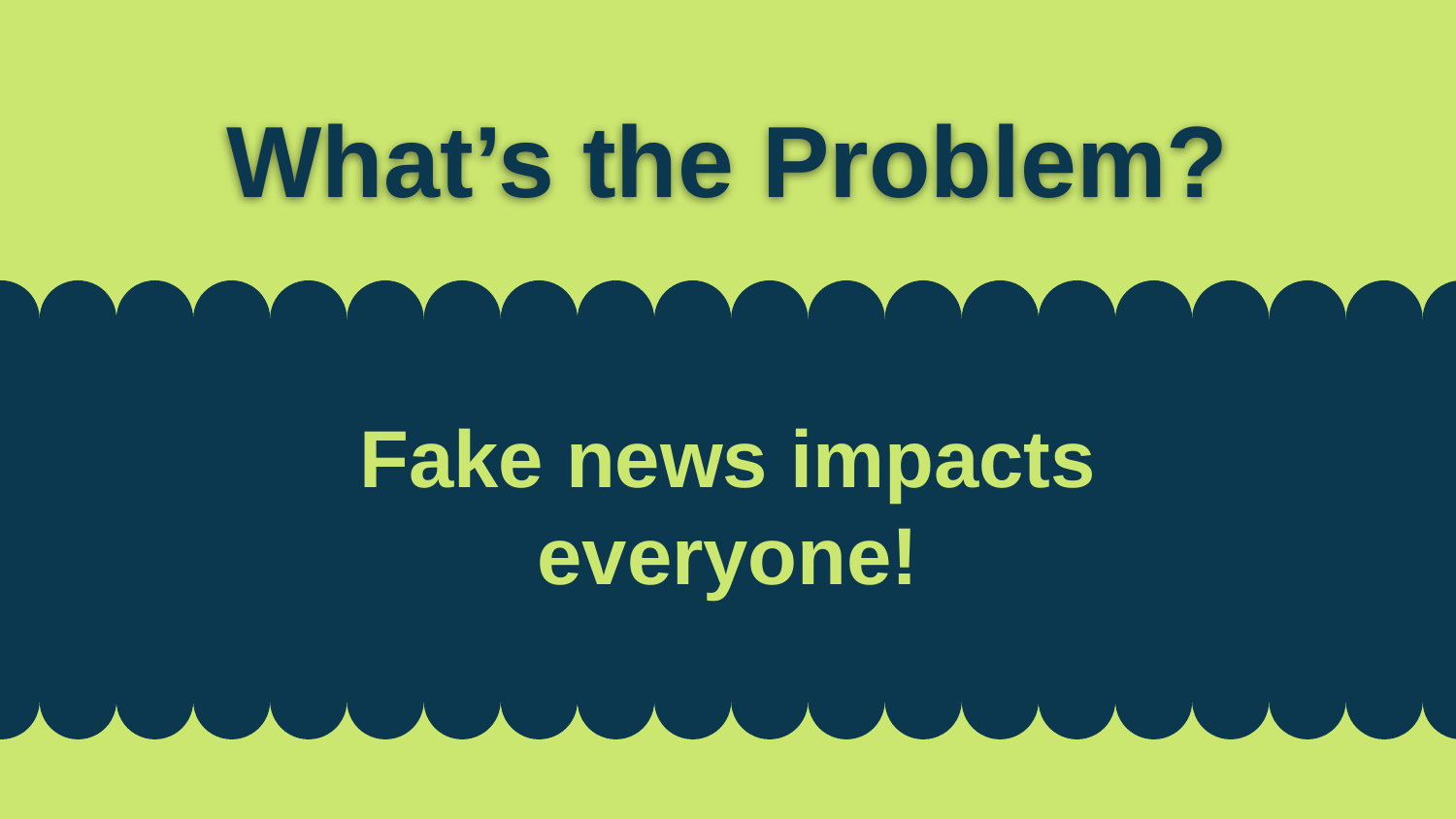

What’s the Problem?
Fake news impacts everyone!